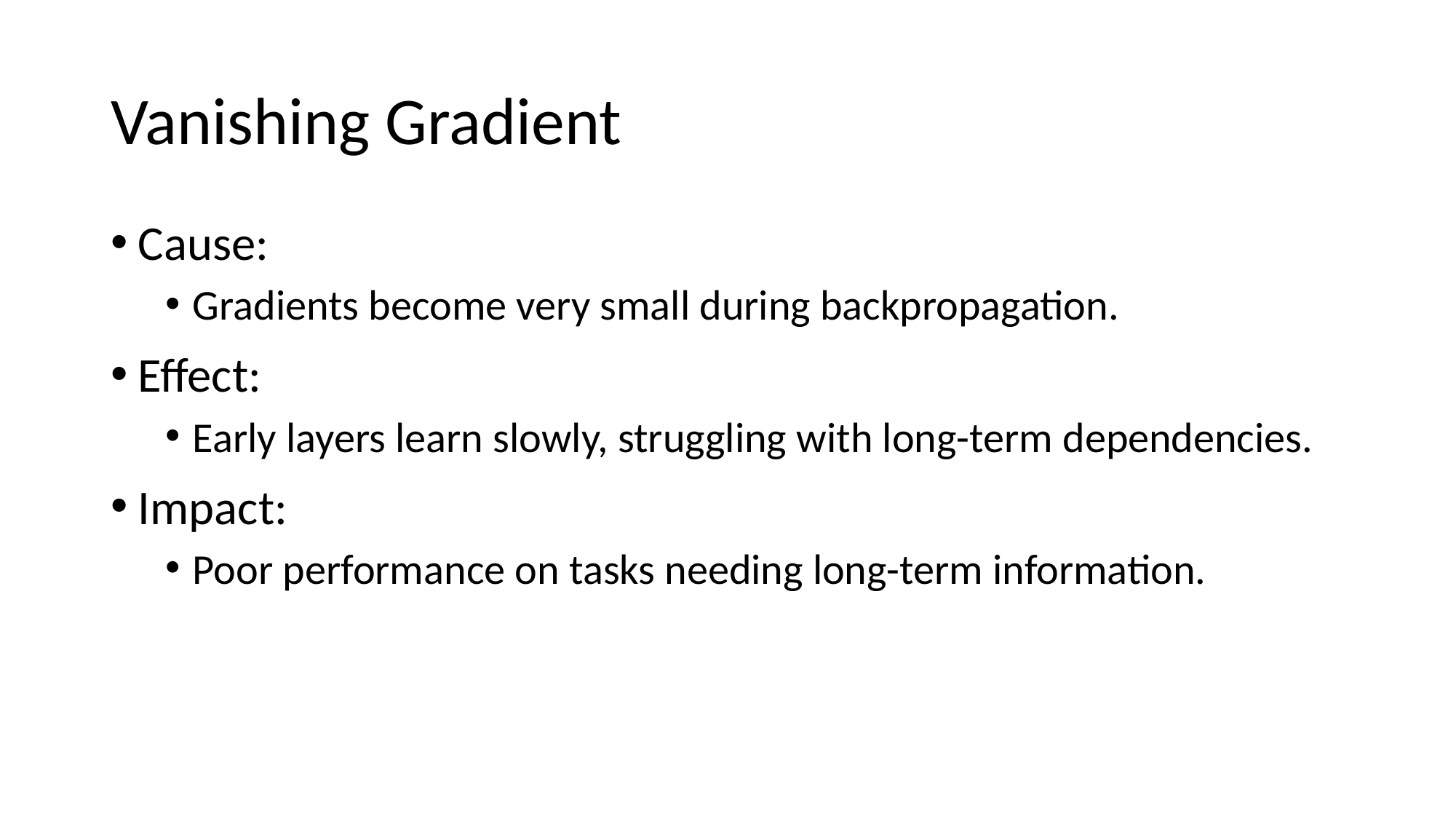

# Vanishing Gradient
Vanishing Gradient
Cause:
Gradients become very small during backpropagation.
Effect:
Early layers learn slowly, struggling with long-term dependencies.
Impact:
Poor performance on tasks needing long-term information.